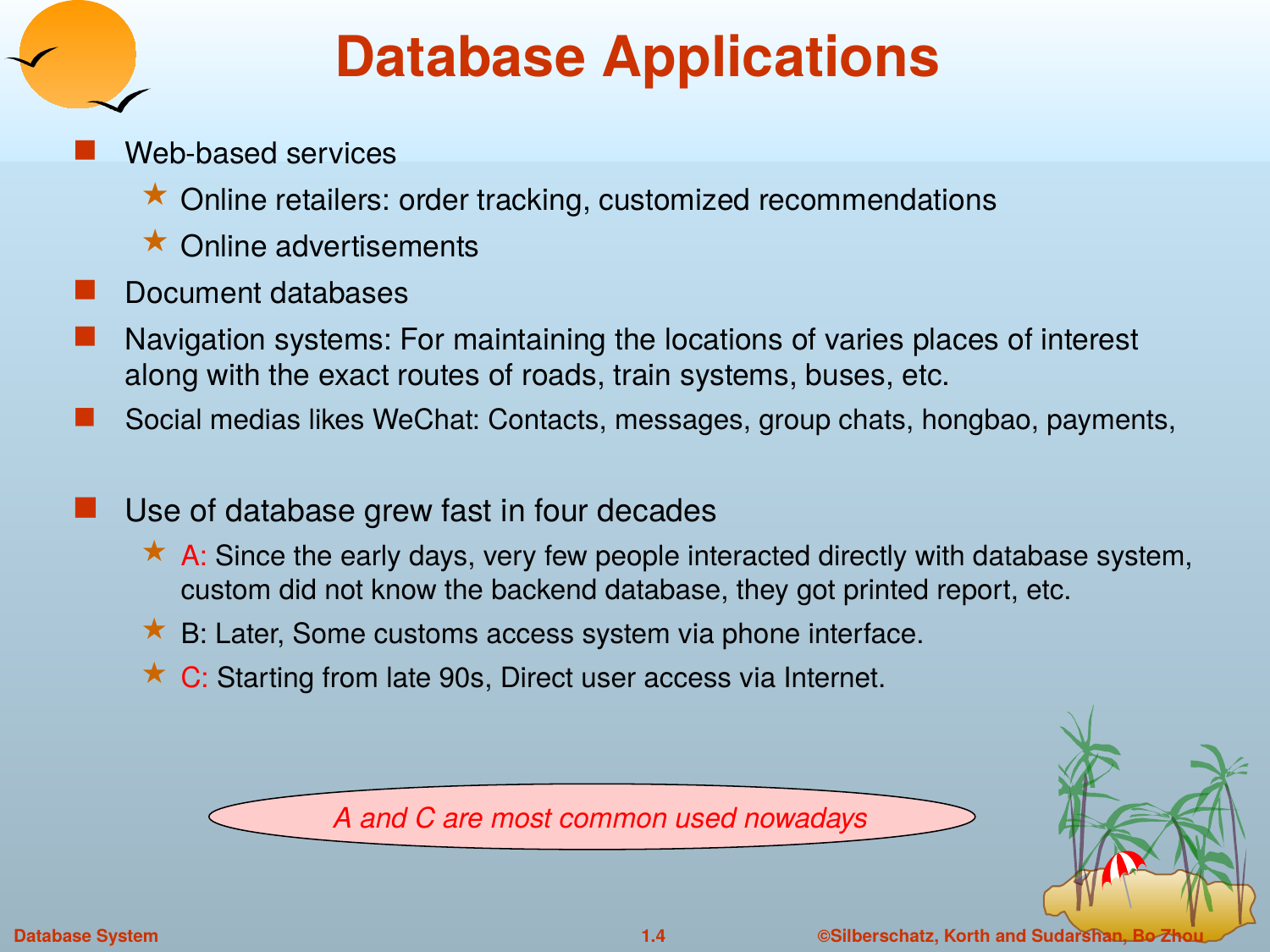

# Database Applications
Web-based services
Online retailers: order tracking, customized recommendations
Online advertisements
Document databases
Navigation systems: For maintaining the locations of varies places of interest along with the exact routes of roads, train systems, buses, etc.
Social medias likes WeChat: Contacts, messages, group chats, hongbao, payments,

Use of database grew fast in four decades
A: Since the early days, very few people interacted directly with database system, custom did not know the backend database, they got printed report, etc.
B: Later, Some customs access system via phone interface.
C: Starting from late 90s, Direct user access via Internet.
A and C are most common used nowadays